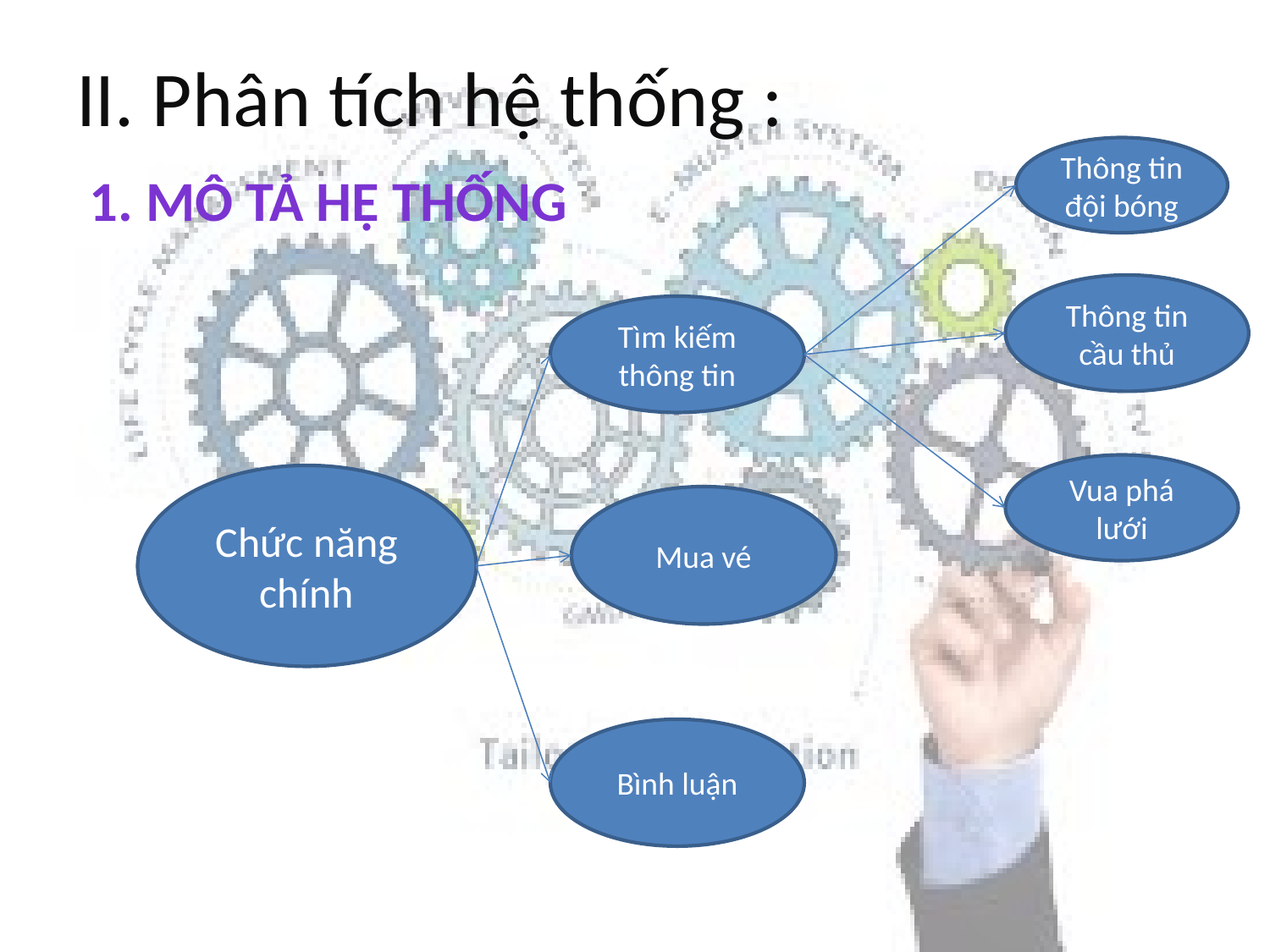

II. Phân tích hệ thống :
Thông tin đội bóng
1. Mô tả hệ thống
Thông tin cầu thủ
Tìm kiếm thông tin
Vua phá lưới
Chức năng chính
Mua vé
Bình luận